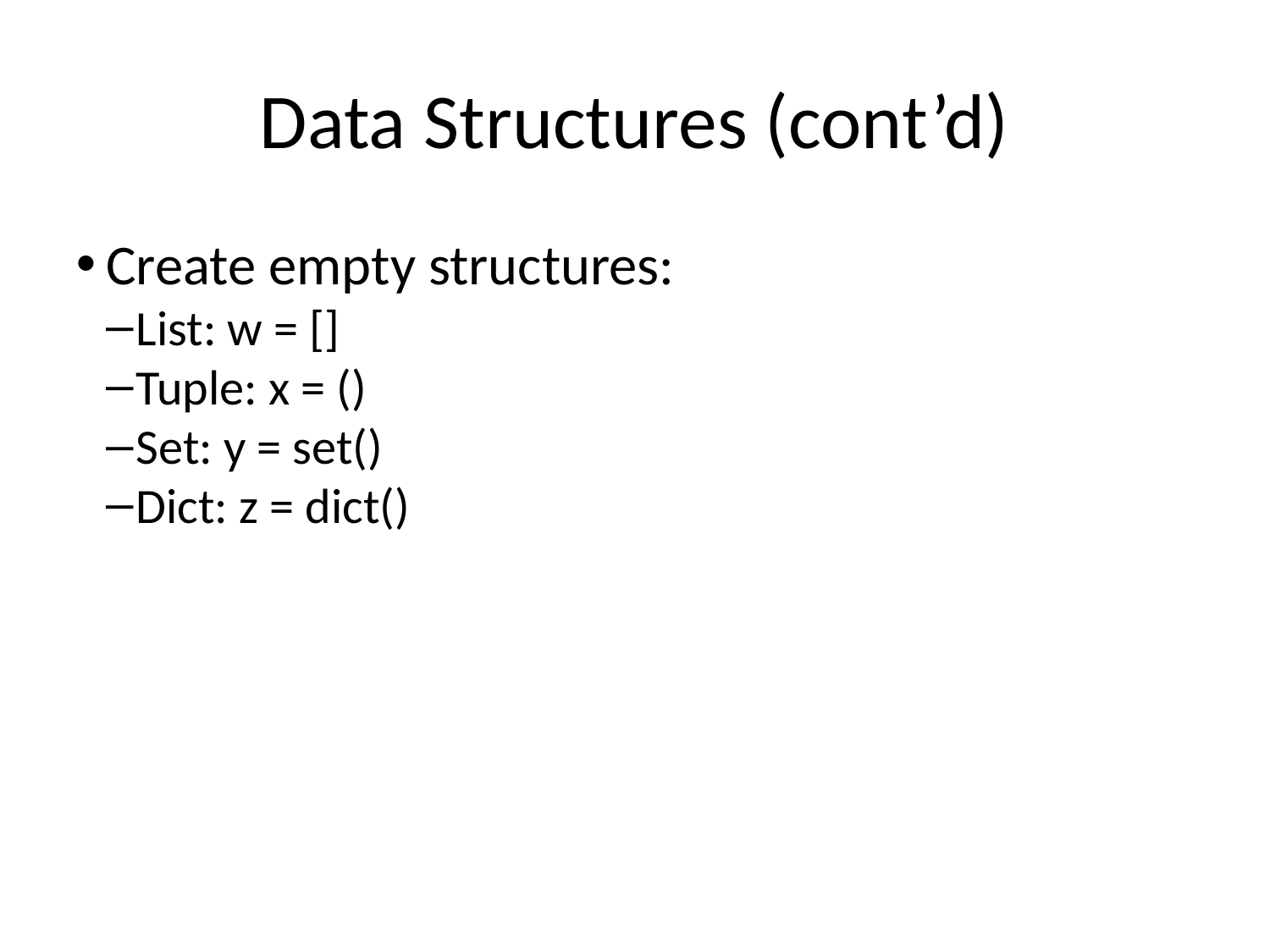

Data Structures (cont’d)
Create empty structures:
List: w = []
Tuple: x = ()
Set: y = set()
Dict: z = dict()